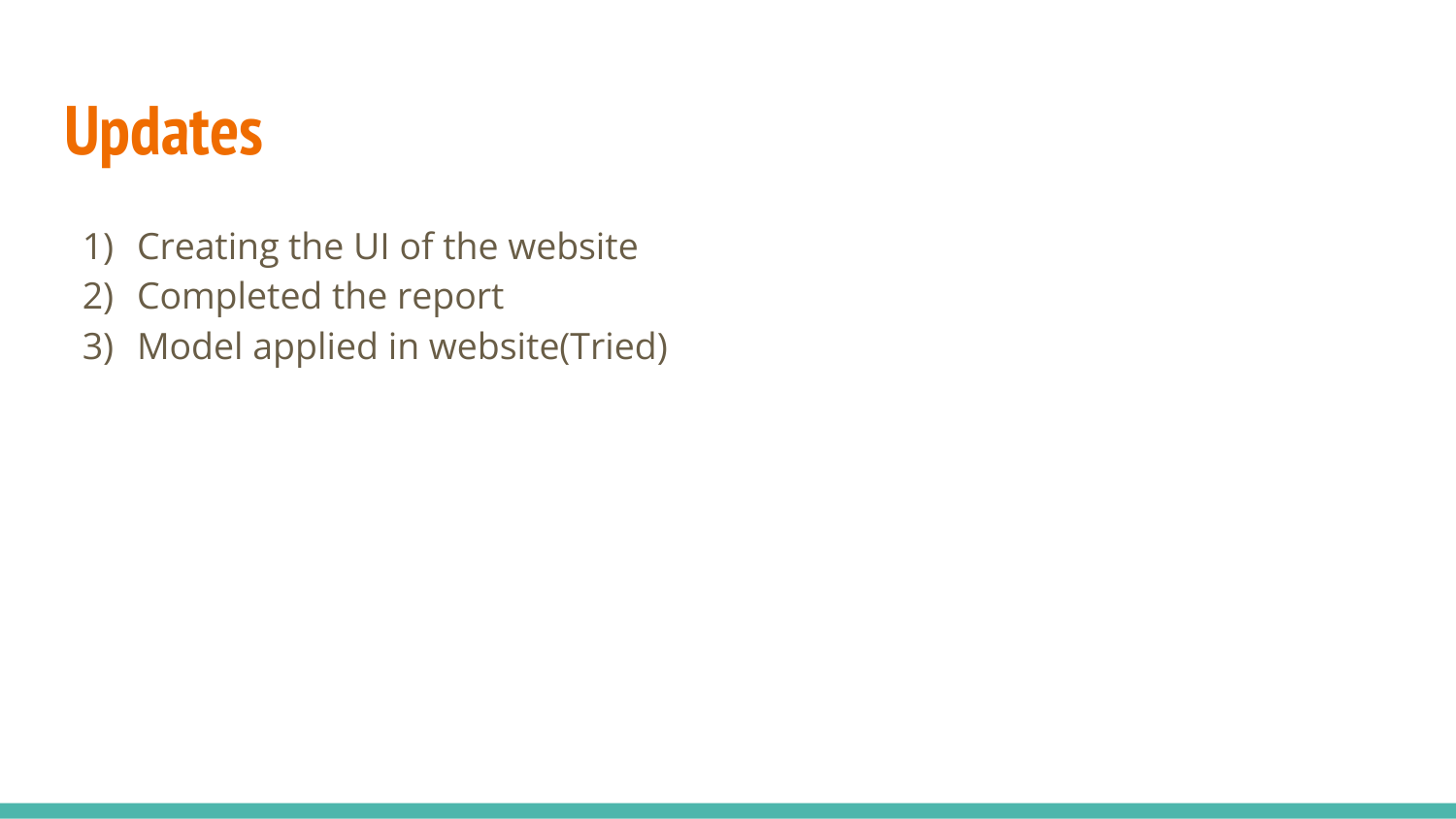

# Updates
Creating the UI of the website
Completed the report
Model applied in website(Tried)